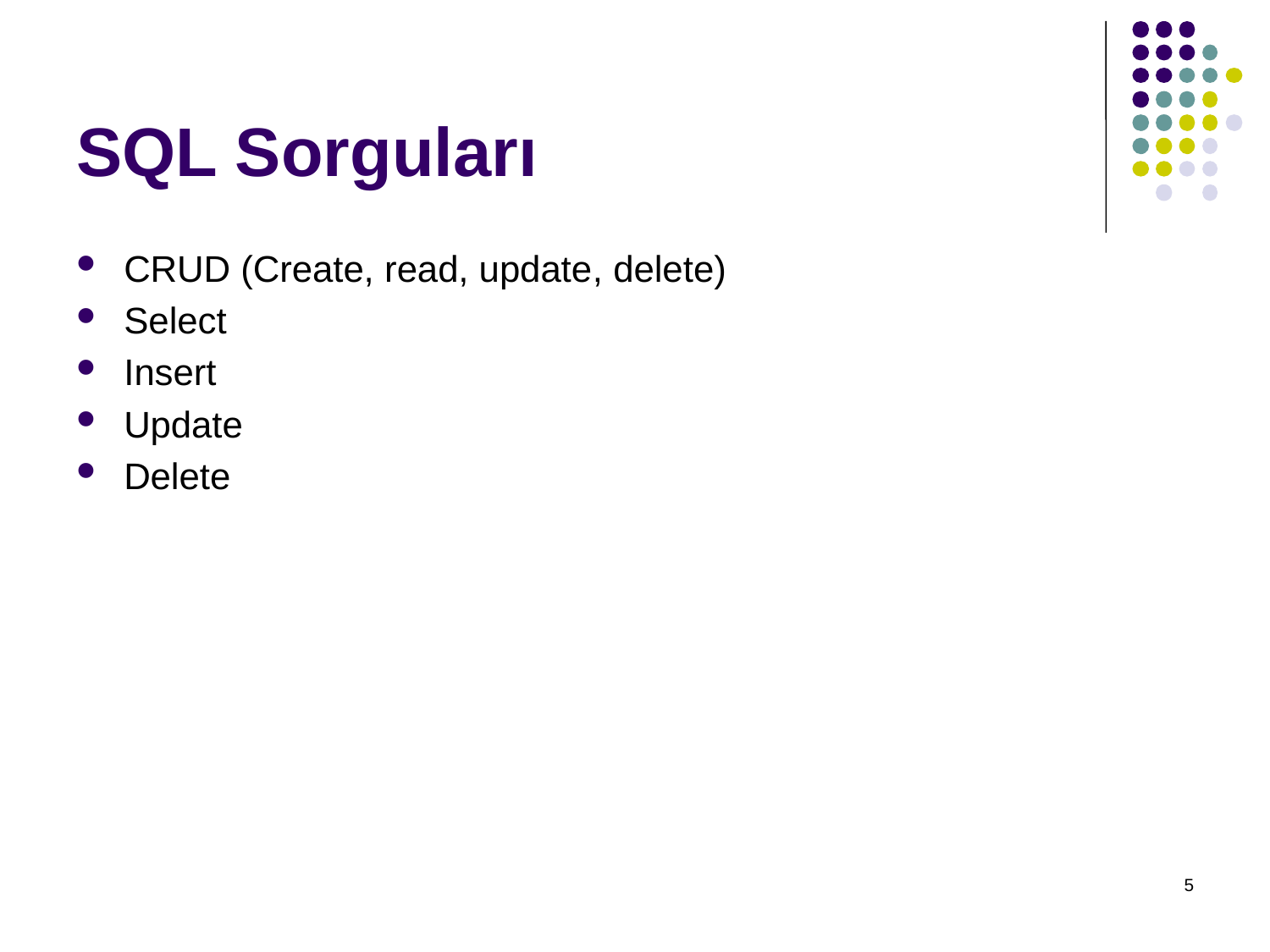

# SQL Sorguları
CRUD (Create, read, update, delete)
Select
Insert
Update
Delete
5